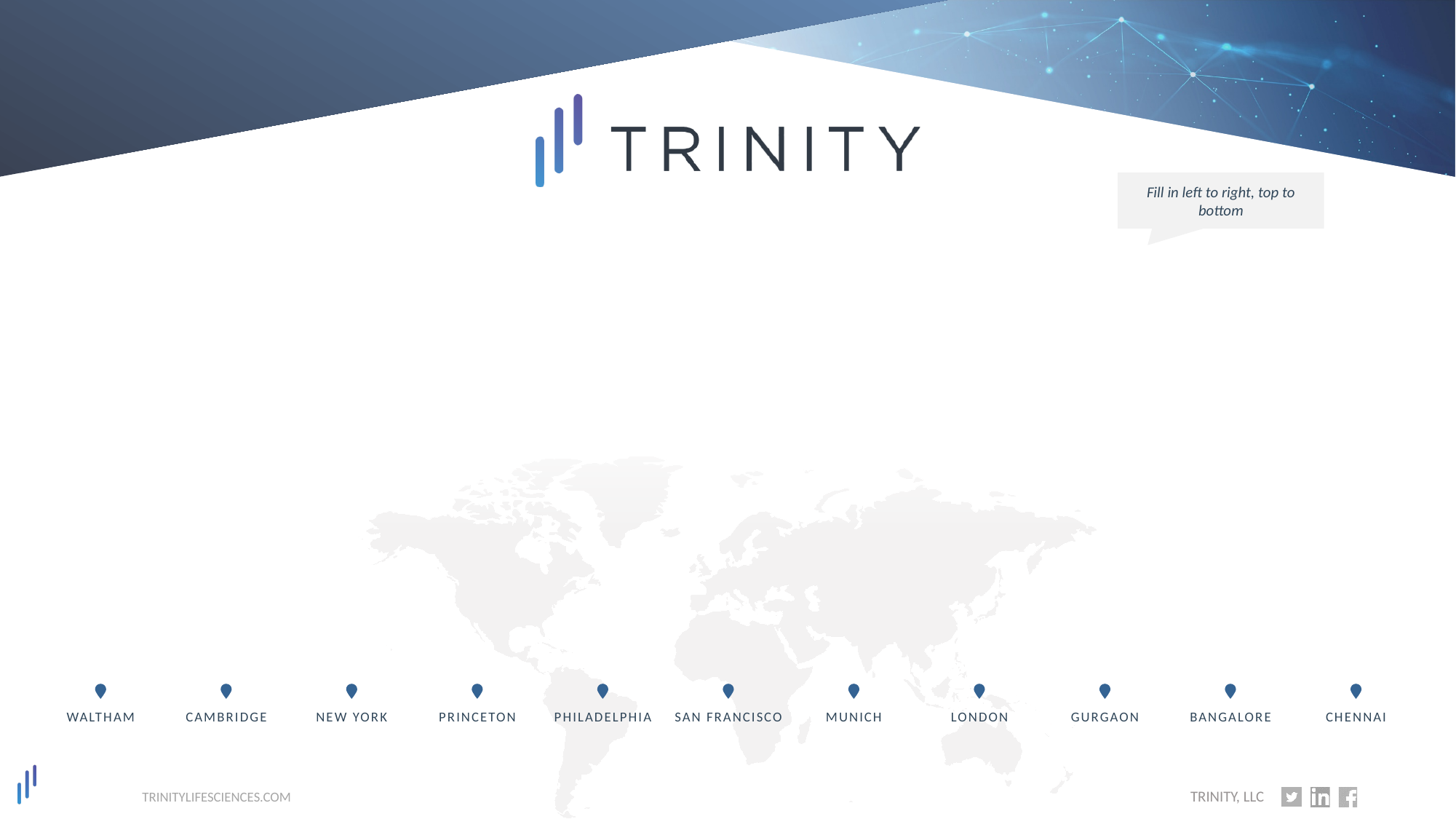

Fill in left to right, top to bottom
#